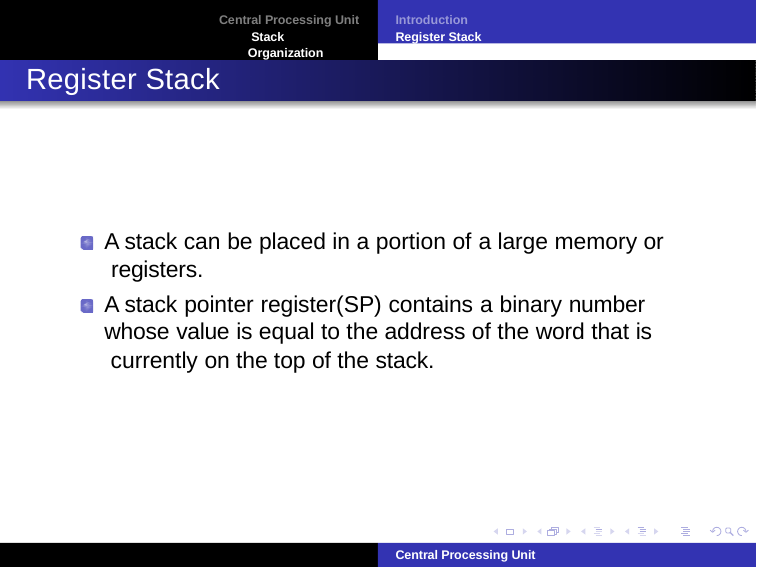

Introduction  Register Stack
Central Processing Unit  Stack Organization
Register Stack

A stack can be placed in a portion of a large memory or  registers.
A stack pointer register(SP) contains a binary number  whose value is equal to the address of the word that is  currently on the top of the stack.

Central Processing Unit